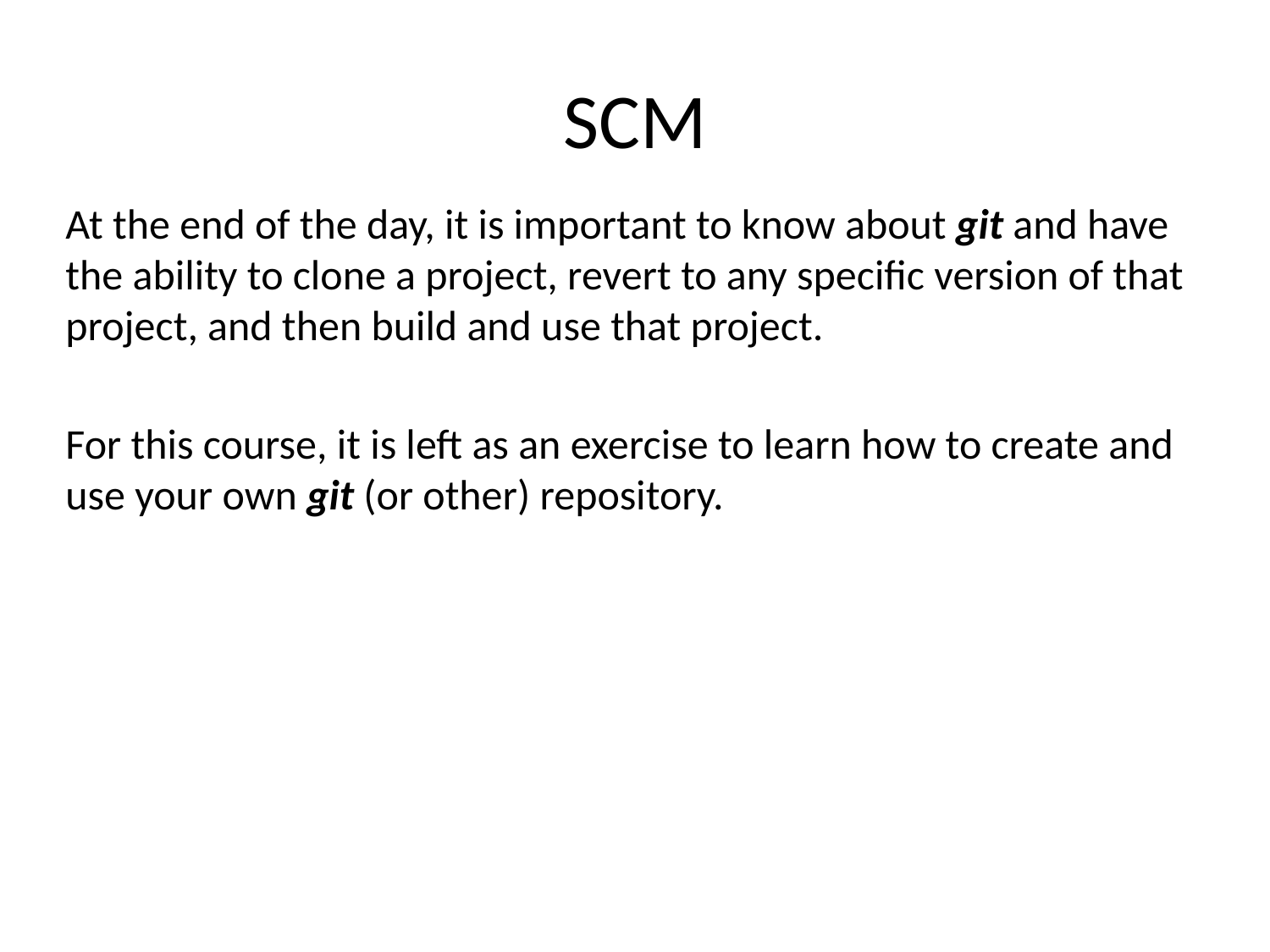

# SCM
At the end of the day, it is important to know about git and have the ability to clone a project, revert to any specific version of that project, and then build and use that project.

For this course, it is left as an exercise to learn how to create and use your own git (or other) repository.